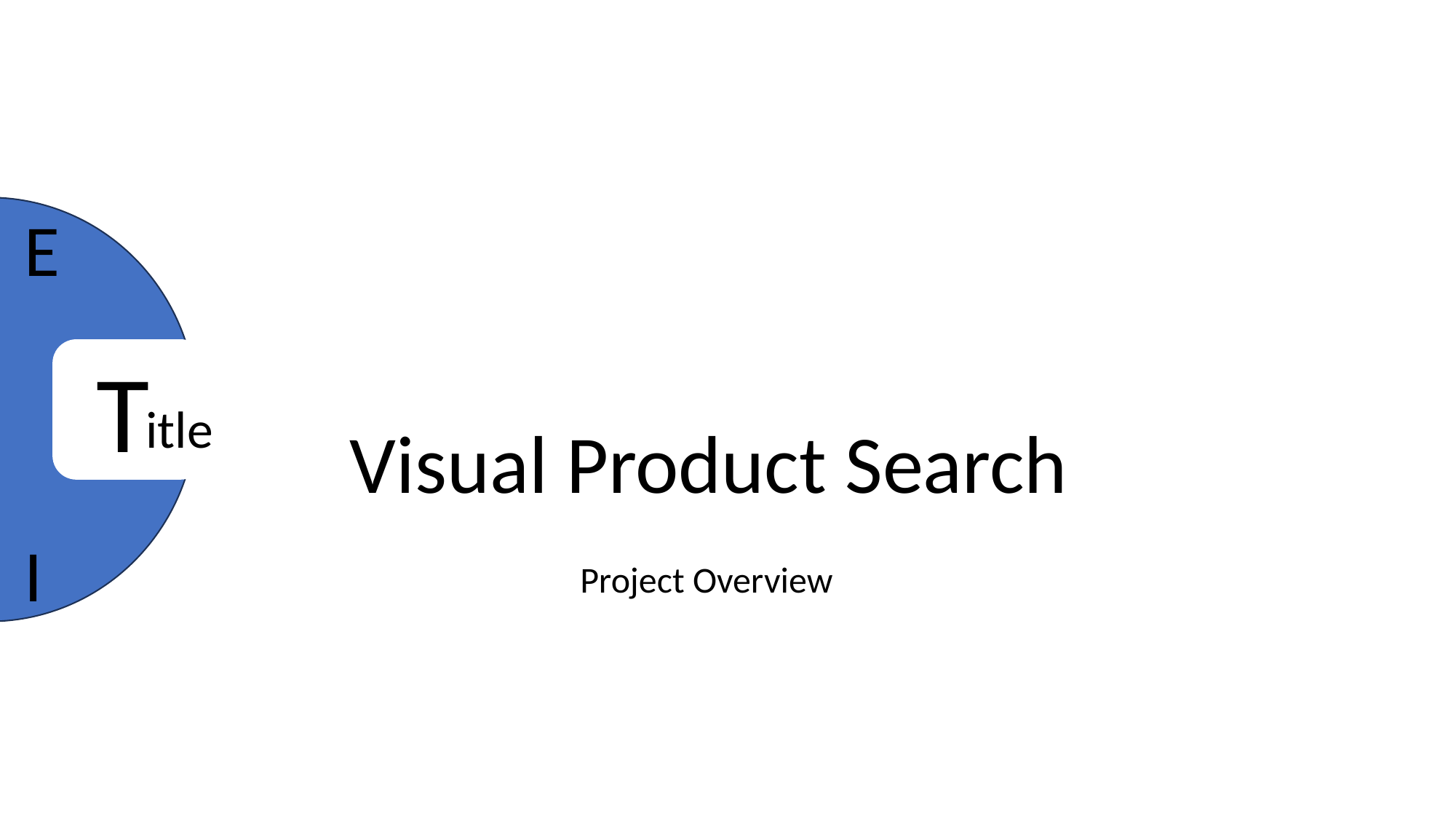

# Visual Product Search

E
T

T
T
O
A
T
T

T
T

itle
F
I
T
I
O
T
Project Overview
B